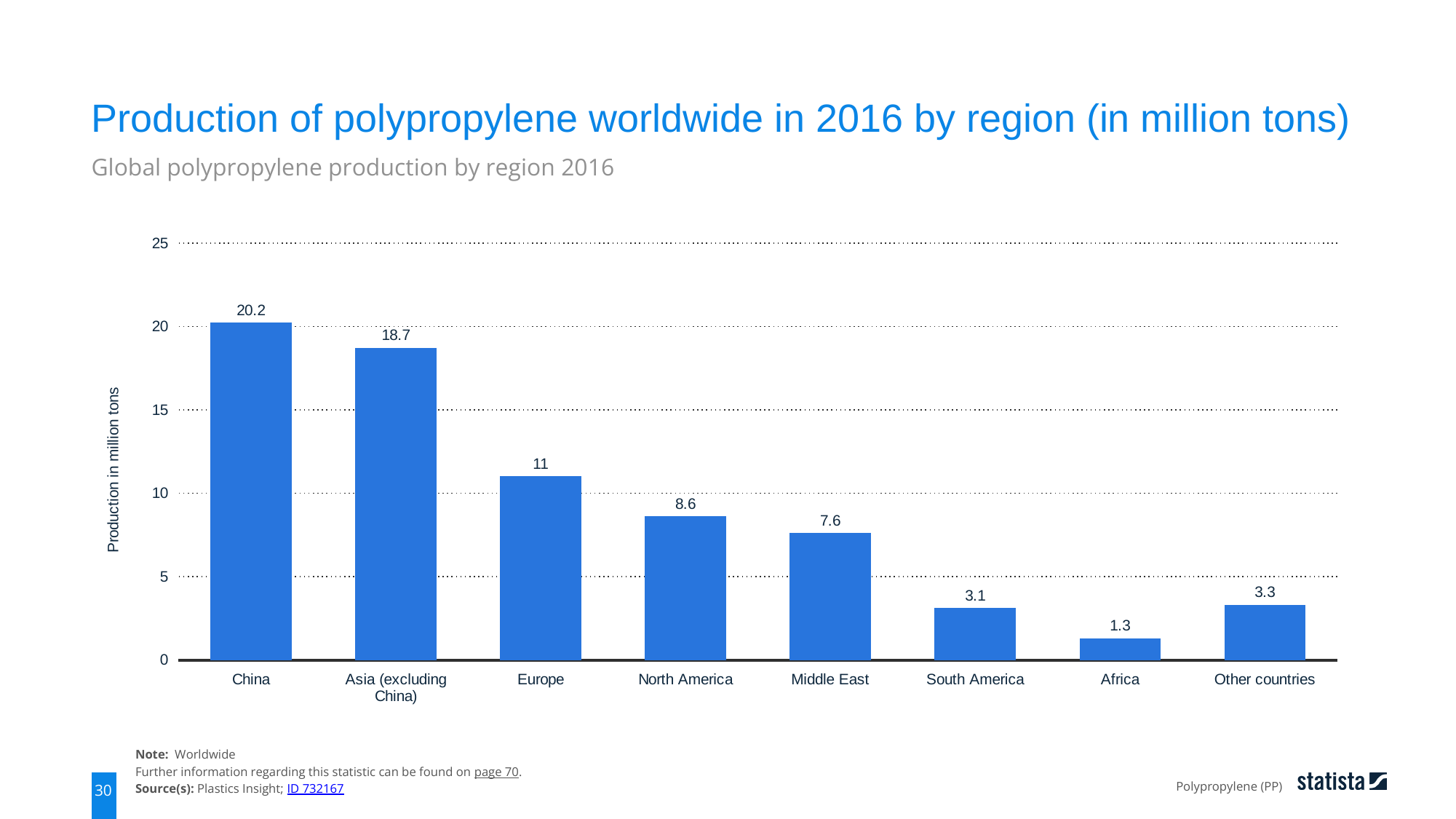

Production of polypropylene worldwide in 2016 by region (in million tons)
Global polypropylene production by region 2016

### Chart

| Category | data |
|---|---|
| China | 20.2 |
| Asia (excluding China) | 18.7 |
| Europe | 11.0 |
| North America | 8.6 |
| Middle East | 7.6 |
| South America | 3.1 |
| Africa | 1.3 |
| Other countries | 3.3 |
Note:  Worldwide
Further information regarding this statistic can be found on page 70.
Source(s): Plastics Insight; ID 732167
Polypropylene (PP)

30